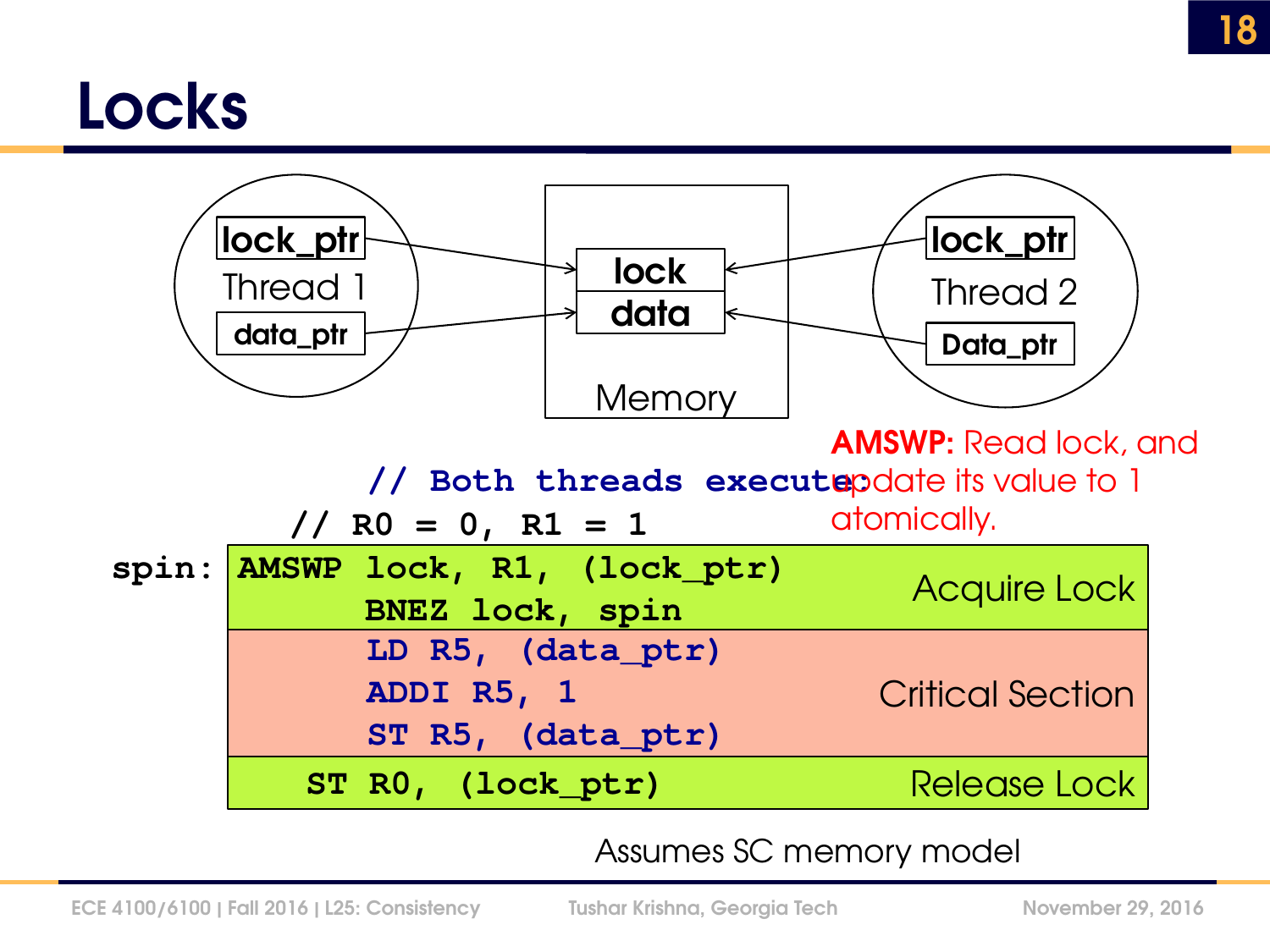

18
# Locks
Thread 1
Thread 2
Memory
lock_ptr
lock_ptr
lock
data
data_ptr
Data_ptr
AMSWP: Read lock, and update its value to 1 atomically.
		// Both threads execute:

		LD R5, (data_ptr)
		ADDI R5, 1
		ST R5, (data_ptr)
		// R0 = 0, R1 = 1
spin: AMSWP lock, R1, (lock_ptr)
		BNEZ lock, spin
Acquire Lock
Critical Section
		ST R0, (lock_ptr)
Release Lock
Assumes SC memory model
ECE 4100/6100 | Fall 2016 | L25: Consistency                Tushar Krishna, Georgia Tech
November 29, 2016